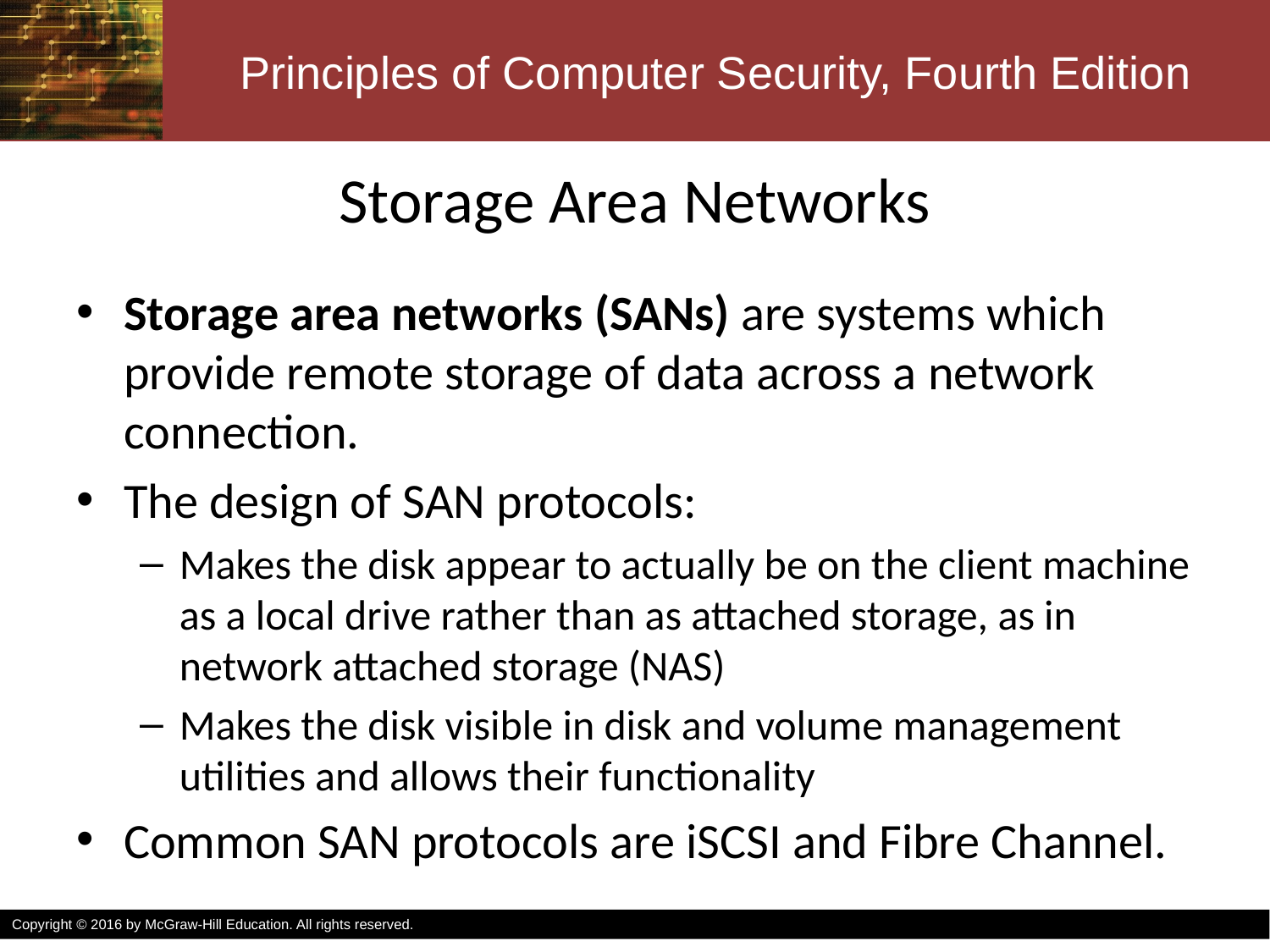

# Storage Area Networks
Storage area networks (SANs) are systems which provide remote storage of data across a network connection.
The design of SAN protocols:
Makes the disk appear to actually be on the client machine as a local drive rather than as attached storage, as in network attached storage (NAS)
Makes the disk visible in disk and volume management utilities and allows their functionality
Common SAN protocols are iSCSI and Fibre Channel.